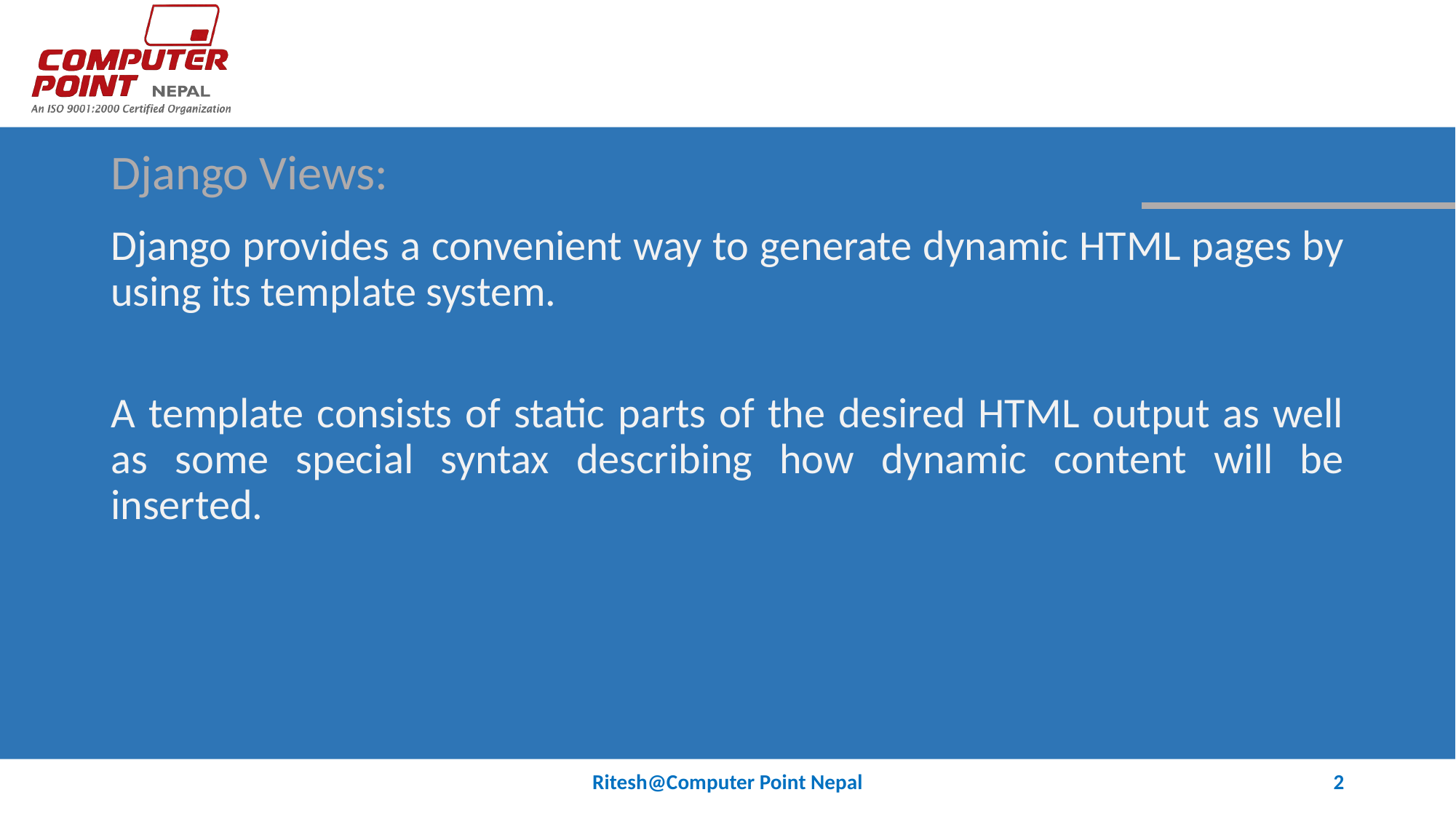

# Django Views:
Django provides a convenient way to generate dynamic HTML pages by using its template system.

A template consists of static parts of the desired HTML output as well as some special syntax describing how dynamic content will be inserted.

Ritesh@Computer Point Nepal

2